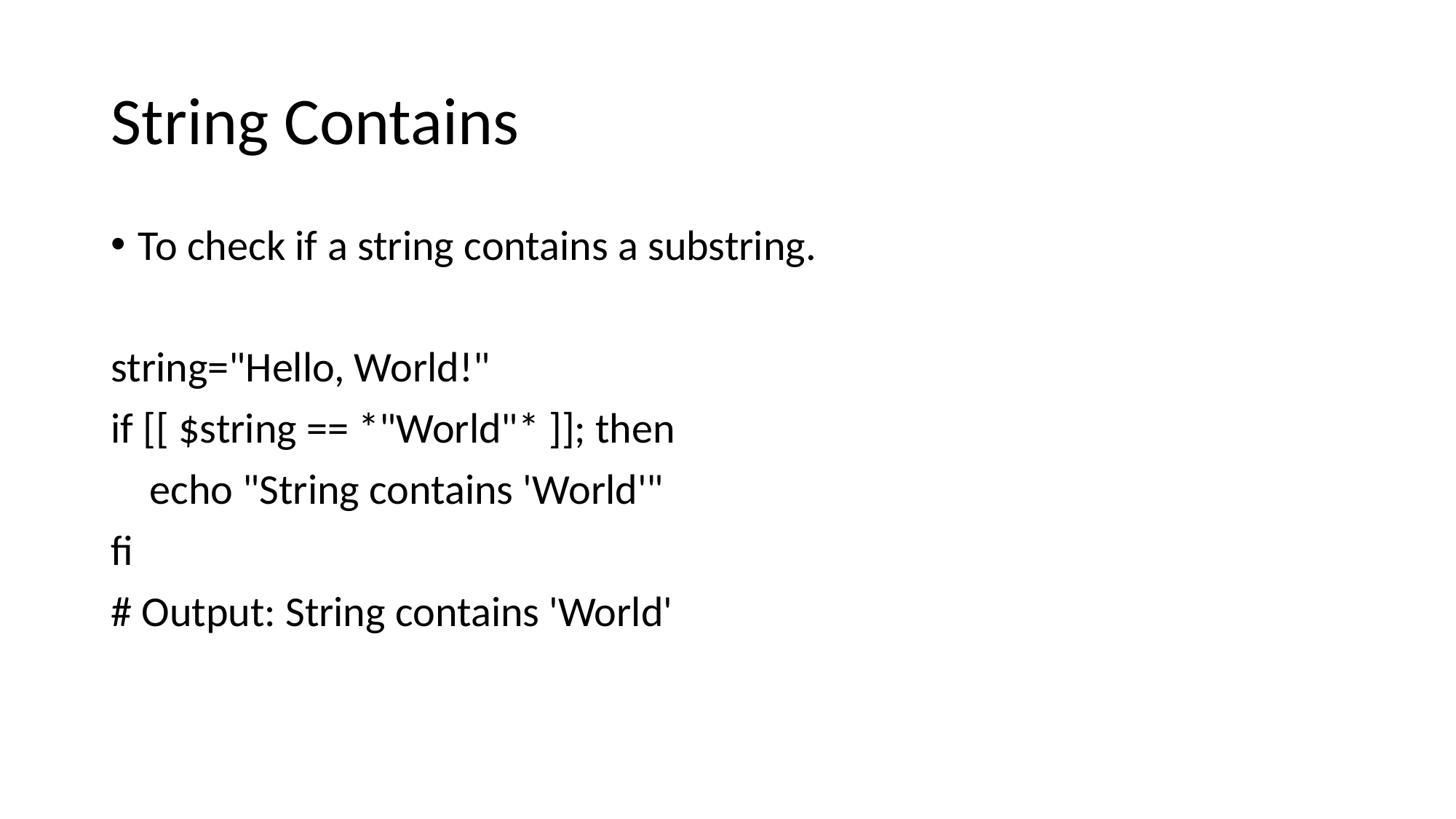

# String Contains
To check if a string contains a substring.

string="Hello, World!"
if [[ $string == *"World"* ]]; then
    echo "String contains 'World'"
fi
# Output: String contains 'World'